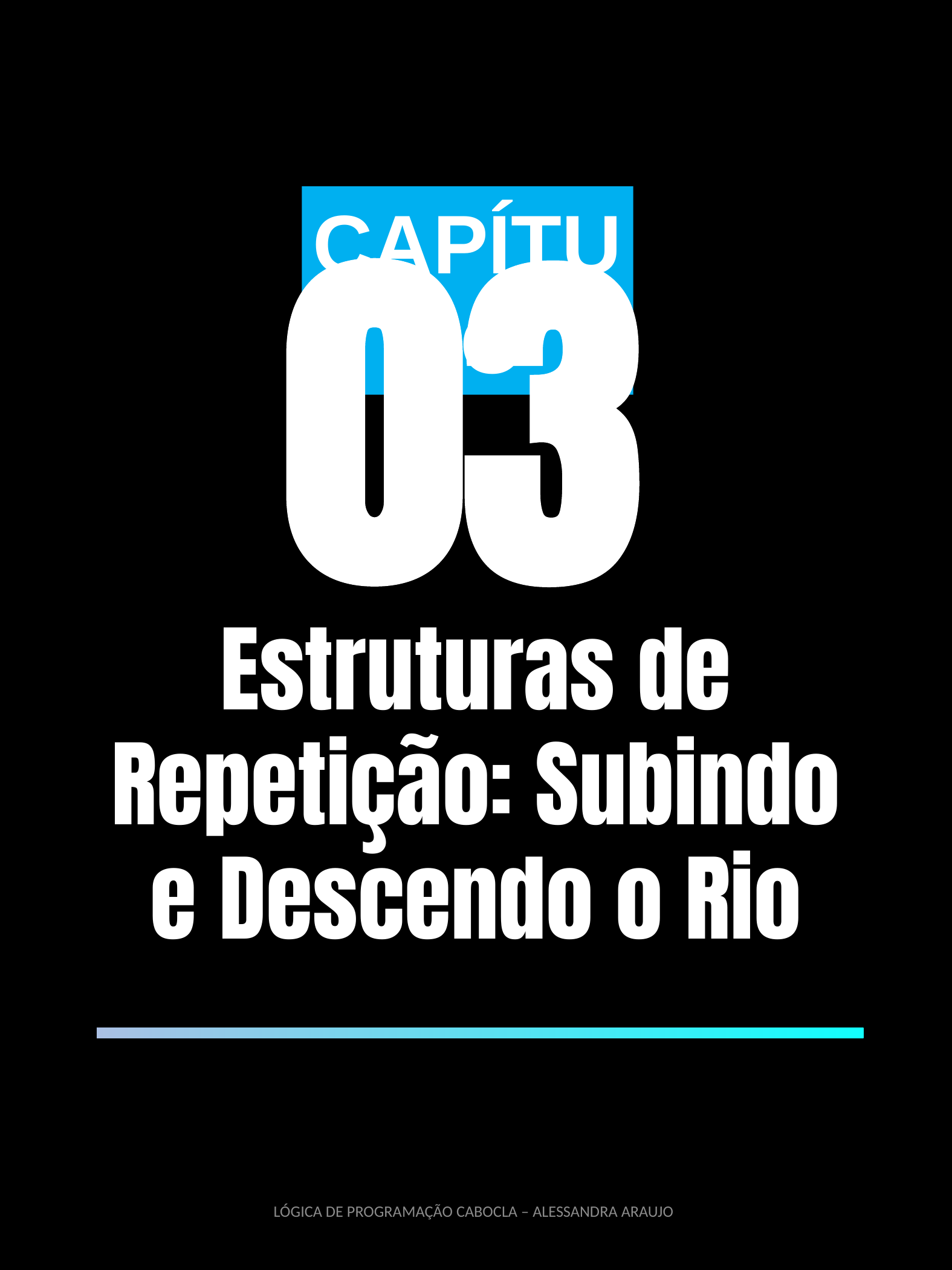

CAPÍTULO
03
Estruturas de Repetição: Subindo e Descendo o Rio

LÓGICA DE PROGRAMAÇÃO CABOCLA – ALESSANDRA ARAUJO
7